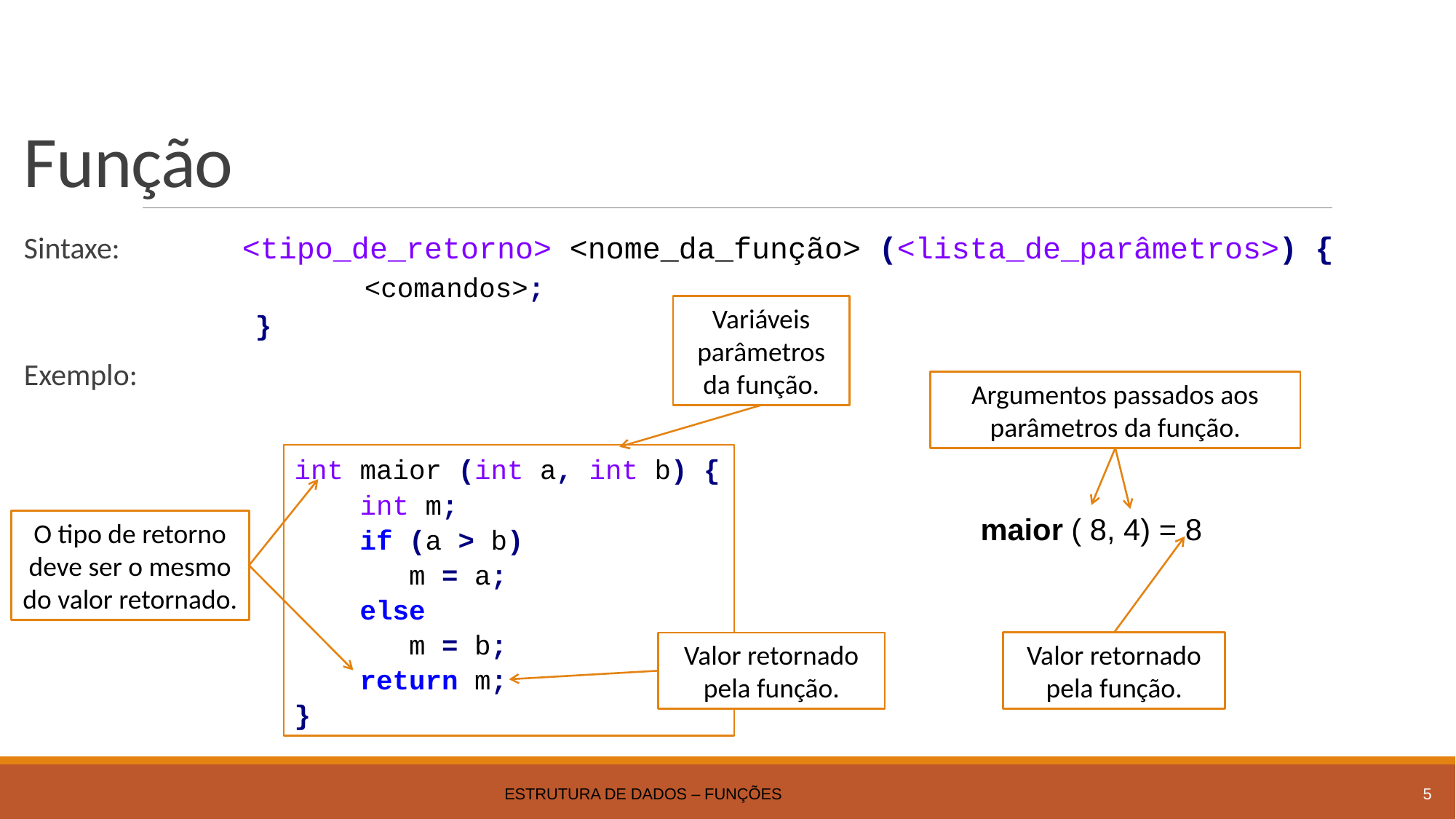

# Função
Sintaxe:		<tipo_de_retorno> <nome_da_função> (<lista_de_parâmetros>) {
			<comandos>;
		}
Exemplo:
Variáveis parâmetros da função.
Argumentos passados aos parâmetros da função.
int maior (int a, int b) {
    int m;
    if (a > b)
       m = a;
    else
       m = b;
    return m;
}
O tipo de retorno deve ser o mesmo do valor retornado.
maior ( 8, 4) = 8
Valor retornado pela função.
Valor retornado pela função.
Estrutura de Dados – Funções
5